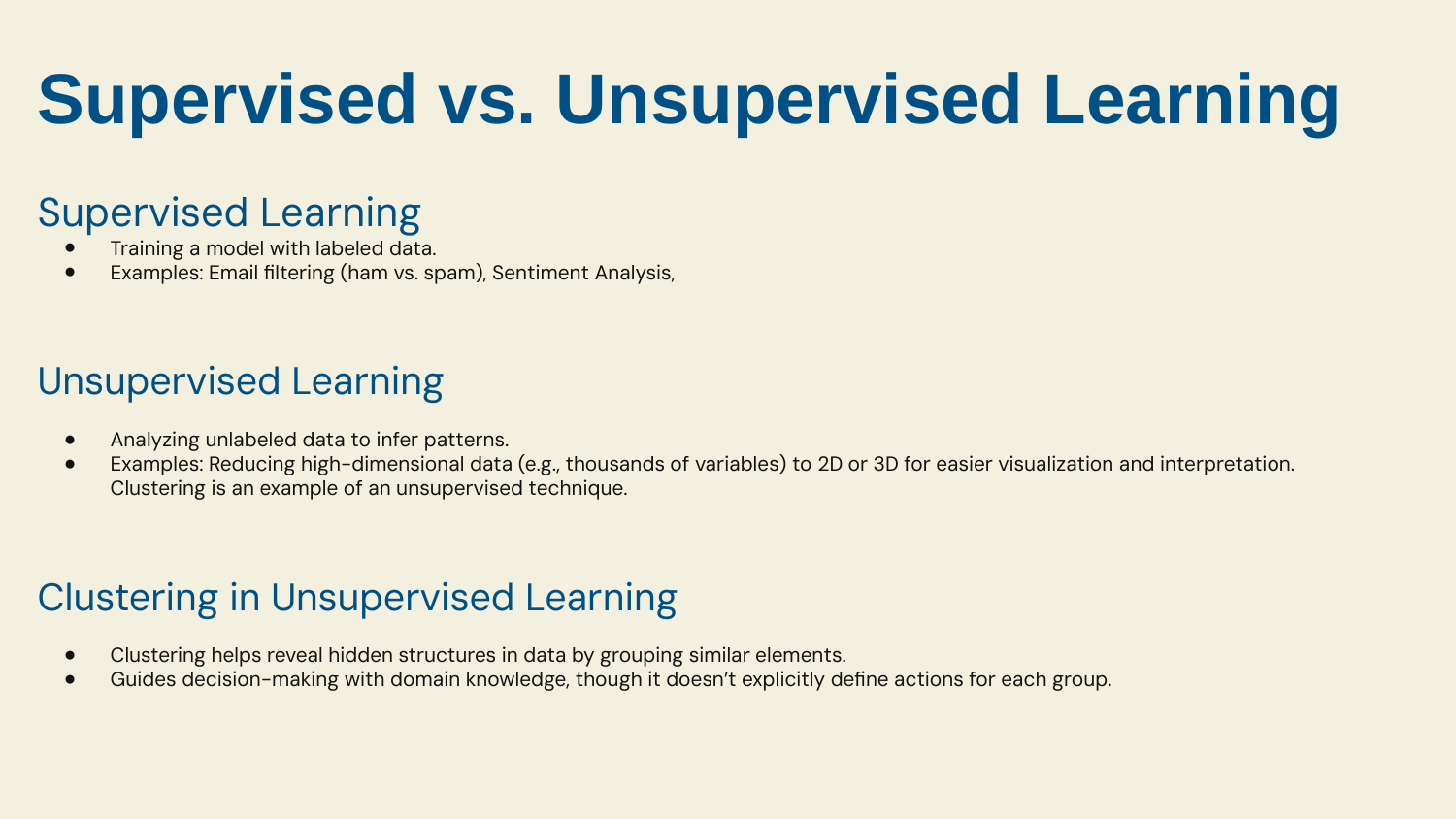

Supervised vs. Unsupervised Learning

Supervised Learning
Training a model with labeled data.
Examples: Email filtering (ham vs. spam), Sentiment Analysis,

Unsupervised Learning

Analyzing unlabeled data to infer patterns.
Examples: Reducing high-dimensional data (e.g., thousands of variables) to 2D or 3D for easier visualization and interpretation.
Clustering is an example of an unsupervised technique.

Clustering in Unsupervised Learning

Clustering helps reveal hidden structures in data by grouping similar elements.
Guides decision-making with domain knowledge, though it doesn’t explicitly define actions for each group.